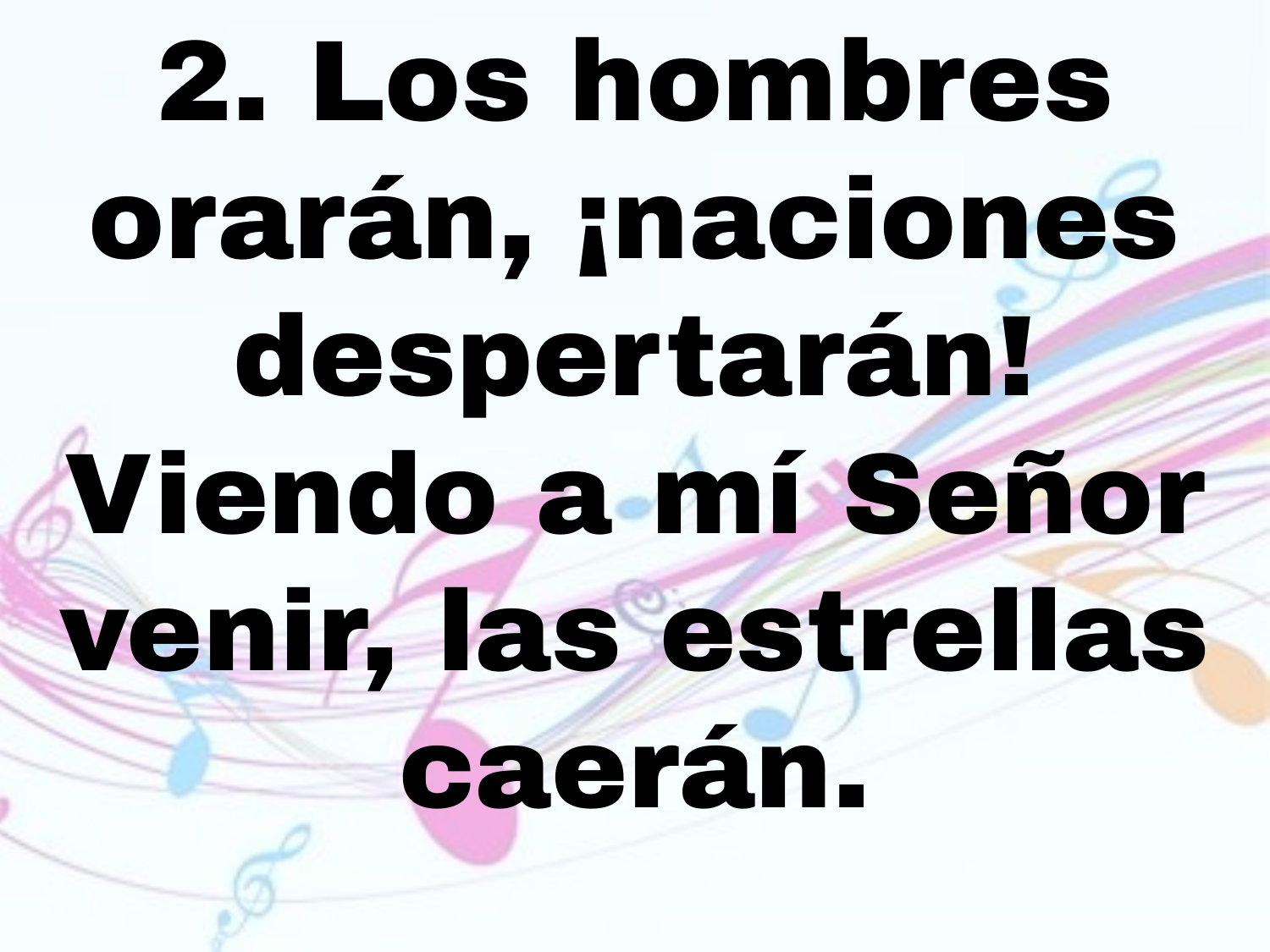

2. Los hombres orarán, ¡naciones
despertarán!
Viendo a mí Señor venir, las estrellas
caerán.